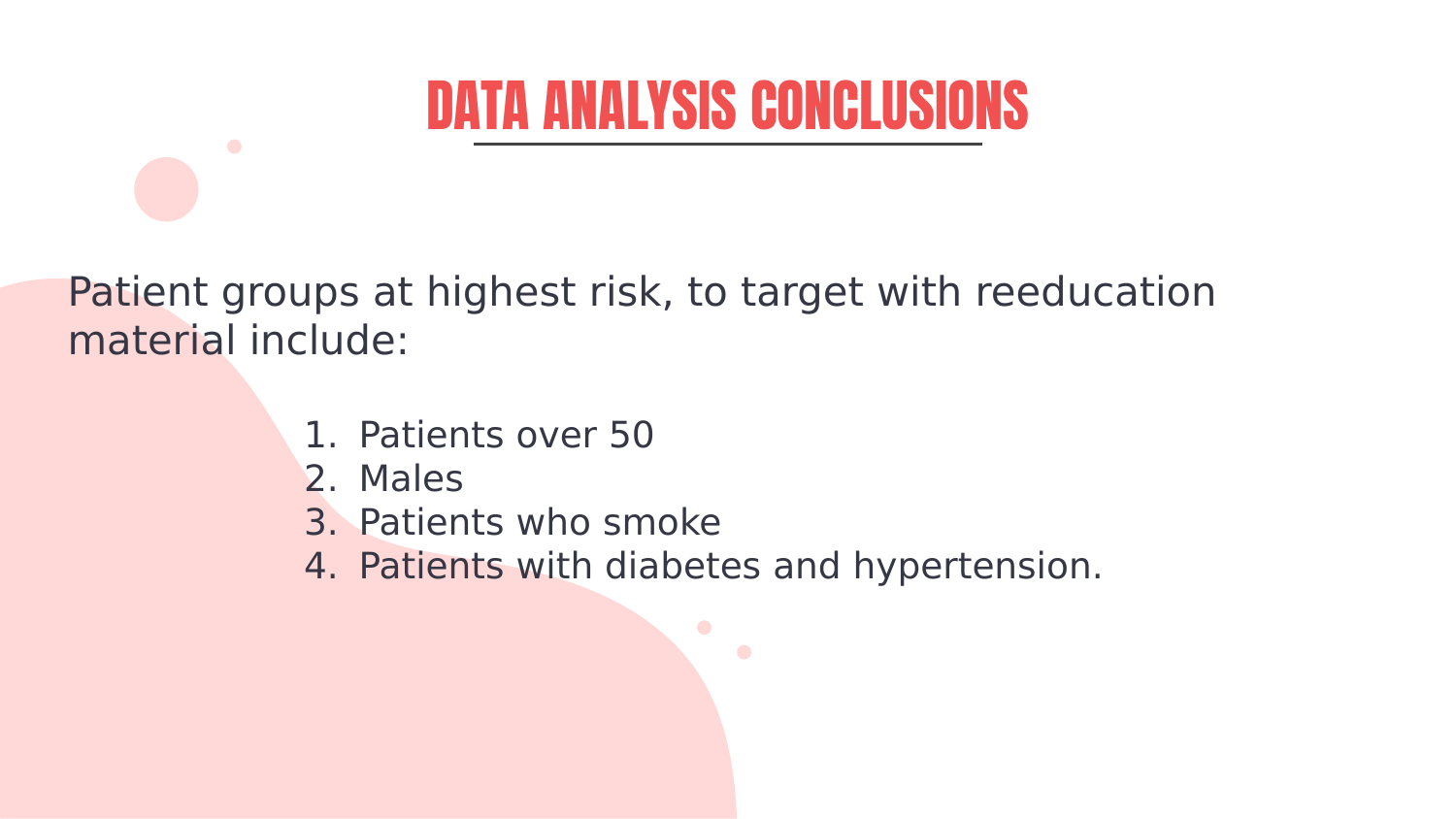

# DATA ANALYSIS CONCLUSIONS

Patient groups at highest risk, to target with reeducation material include:

Patients over 50
Males
Patients who smoke
Patients with diabetes and hypertension.